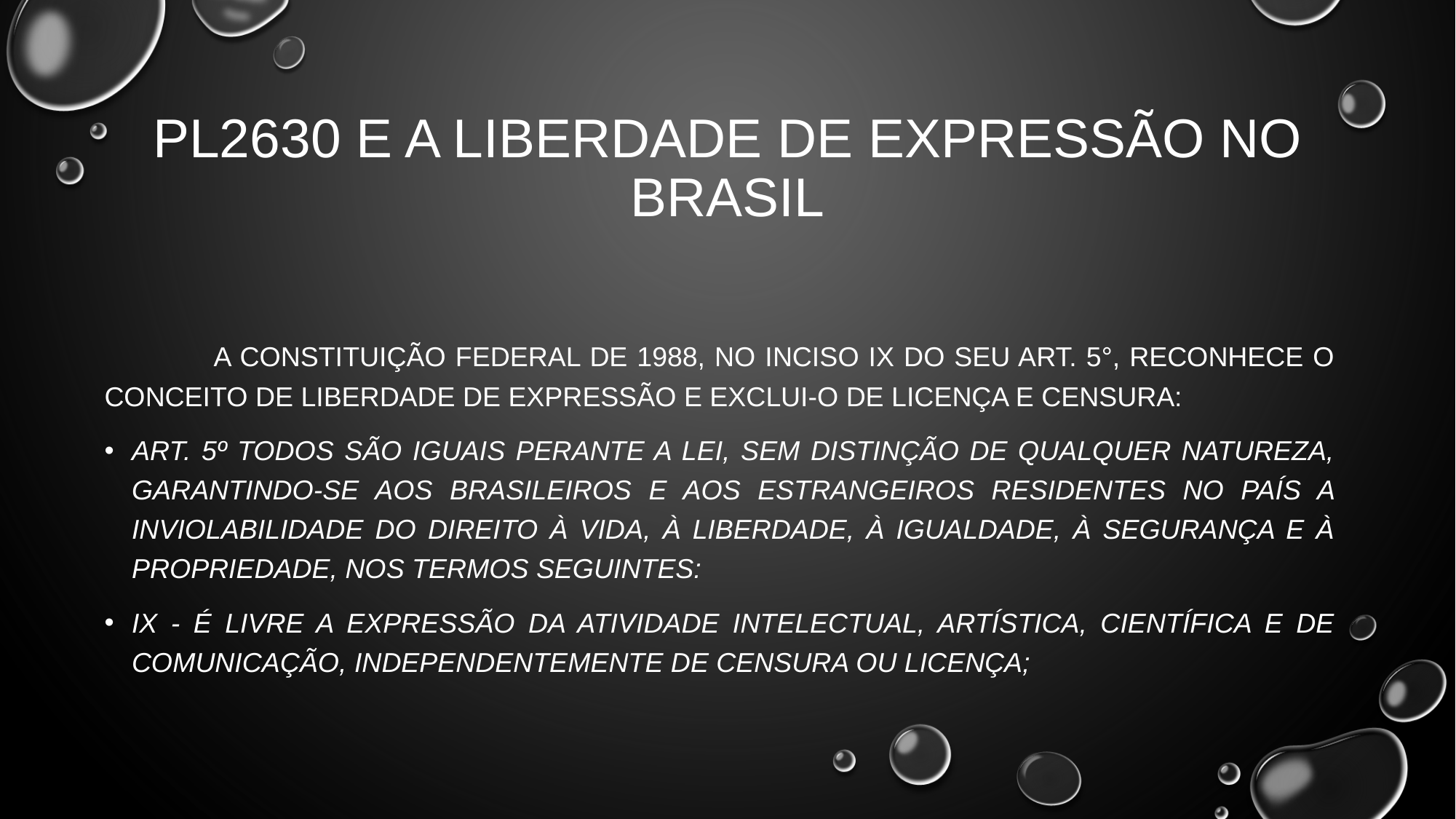

# PL2630 e a Liberdade de Expressão no Brasil
	A Constituição Federal de 1988, no inciso IX do seu Art. 5°, reconhece o conceito de liberdade de expressão e exclui-o de licença e censura:
Art. 5º Todos são iguais perante a lei, sem distinção de qualquer natureza, garantindo-se aos brasileiros e aos estrangeiros residentes no País a inviolabilidade do direito à vida, à liberdade, à igualdade, à segurança e à propriedade, nos termos seguintes:
IX - é livre a expressão da atividade intelectual, artística, científica e de comunicação, independentemente de censura ou licença;